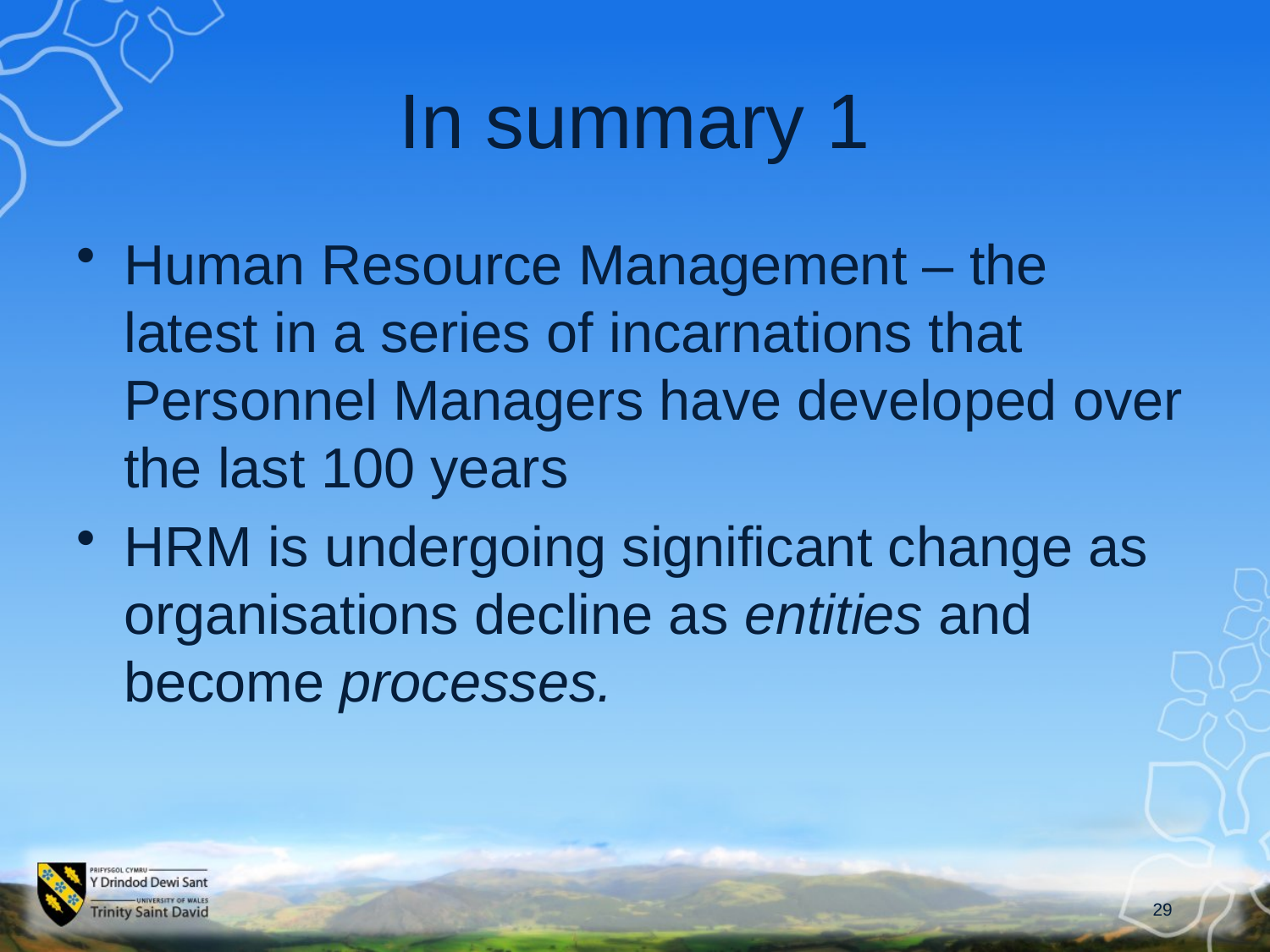

# In summary 1
Human Resource Management – the latest in a series of incarnations that Personnel Managers have developed over the last 100 years
HRM is undergoing significant change as organisations decline as entities and become processes.
29